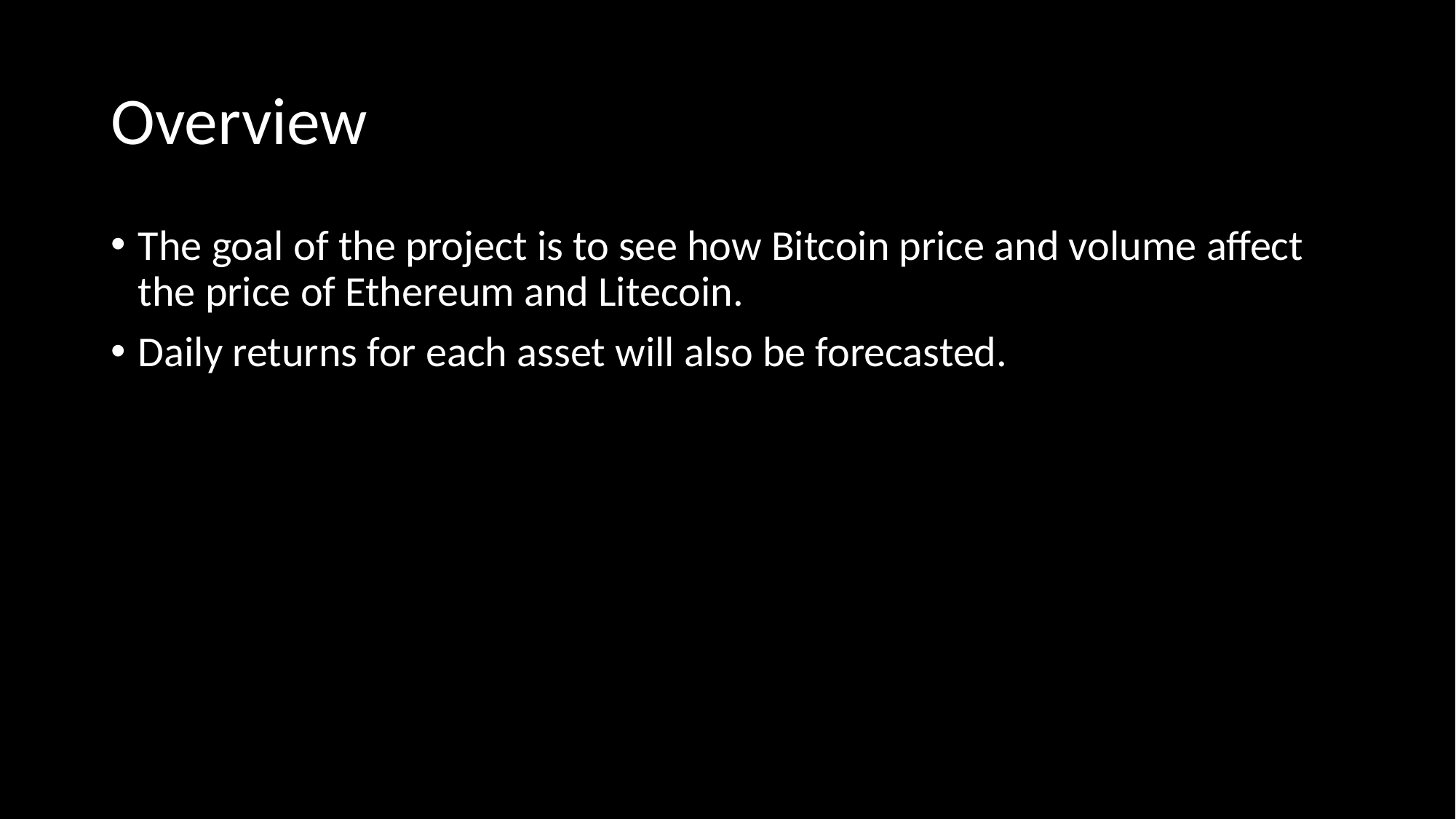

# Overview
The goal of the project is to see how Bitcoin price and volume affect the price of Ethereum and Litecoin.
Daily returns for each asset will also be forecasted.